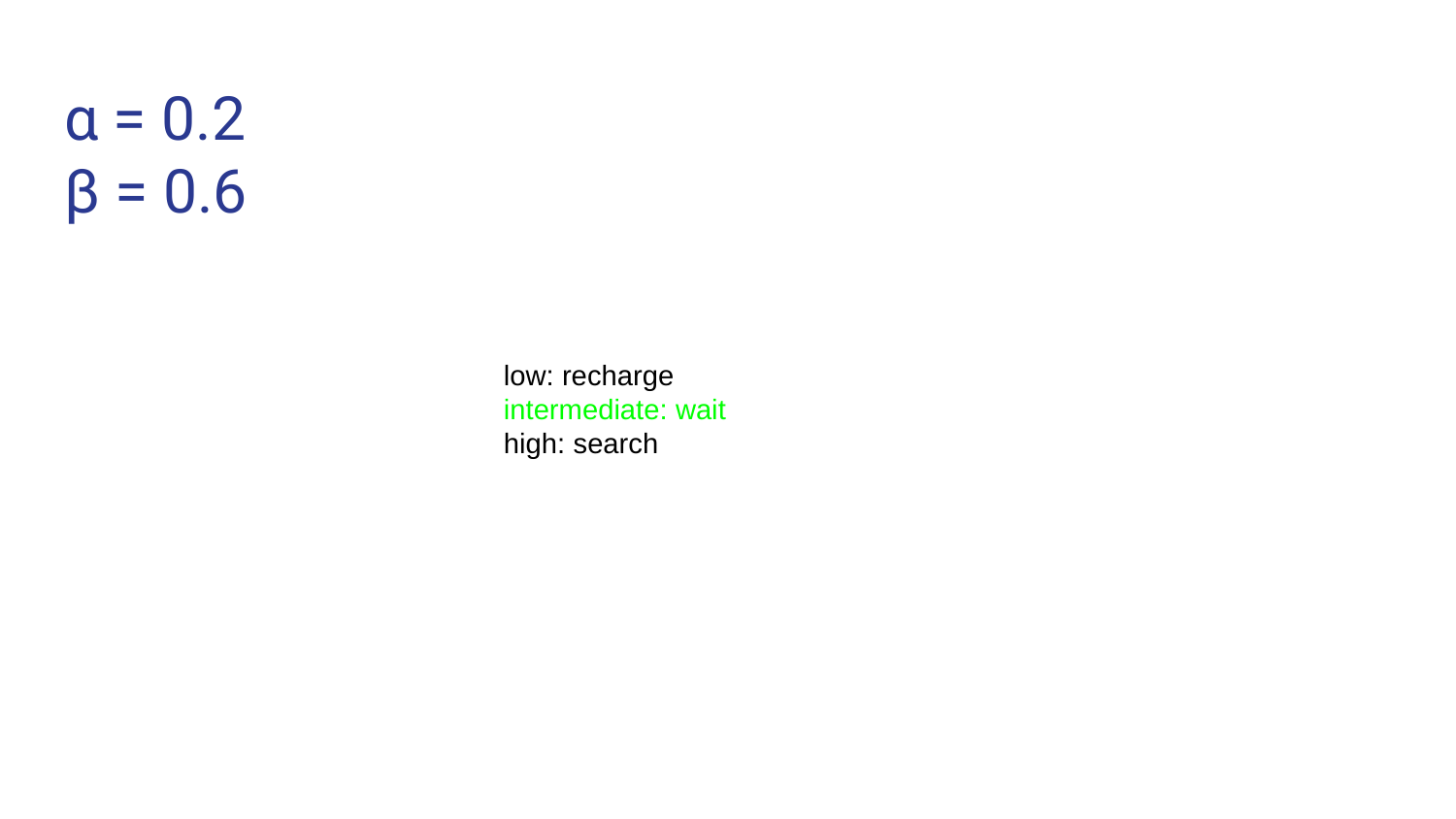

# α = 0.2
β = 0.6

low: recharge
intermediate: wait
high: search